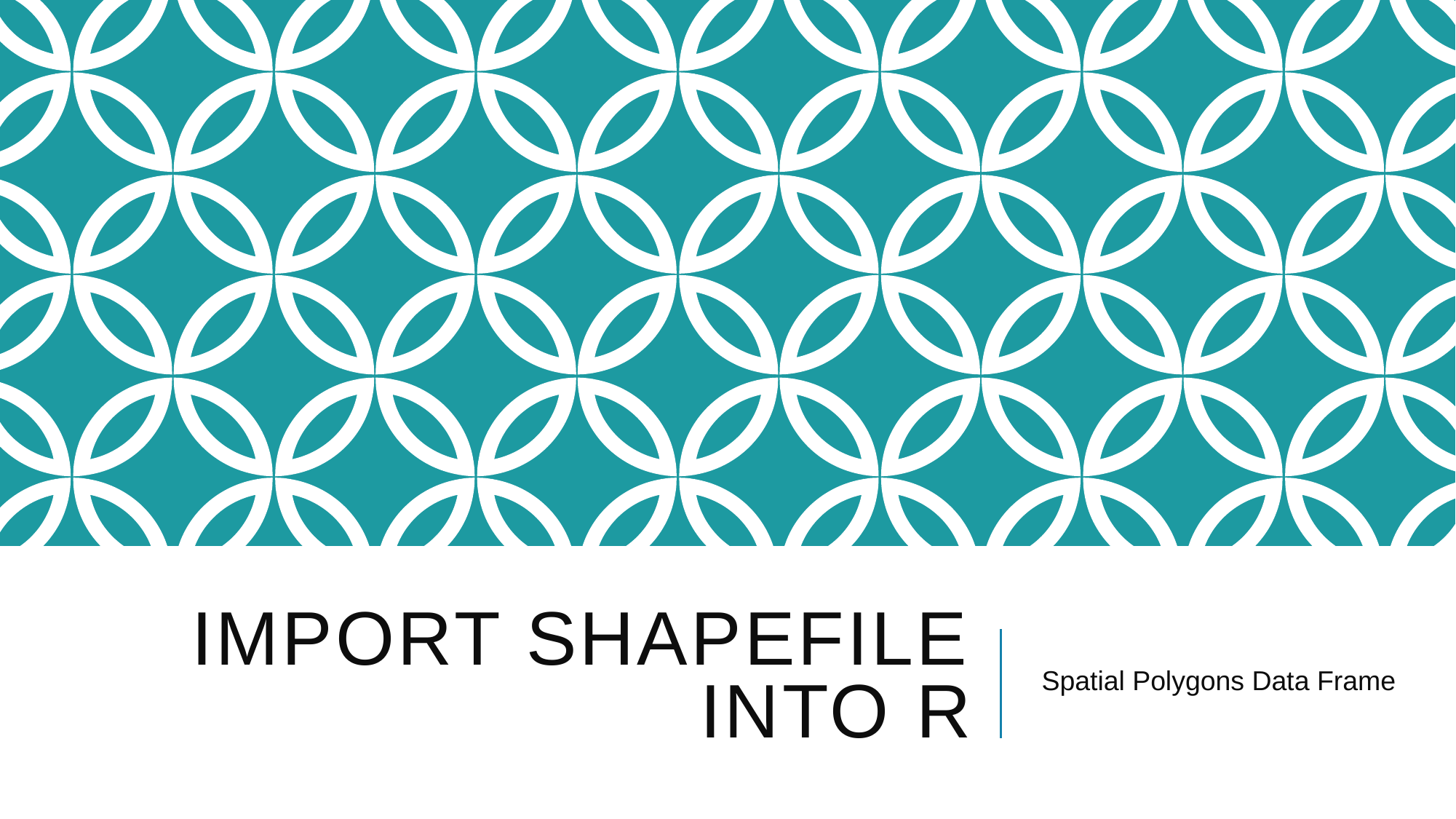

# Import Shapefile into R
Spatial Polygons Data Frame